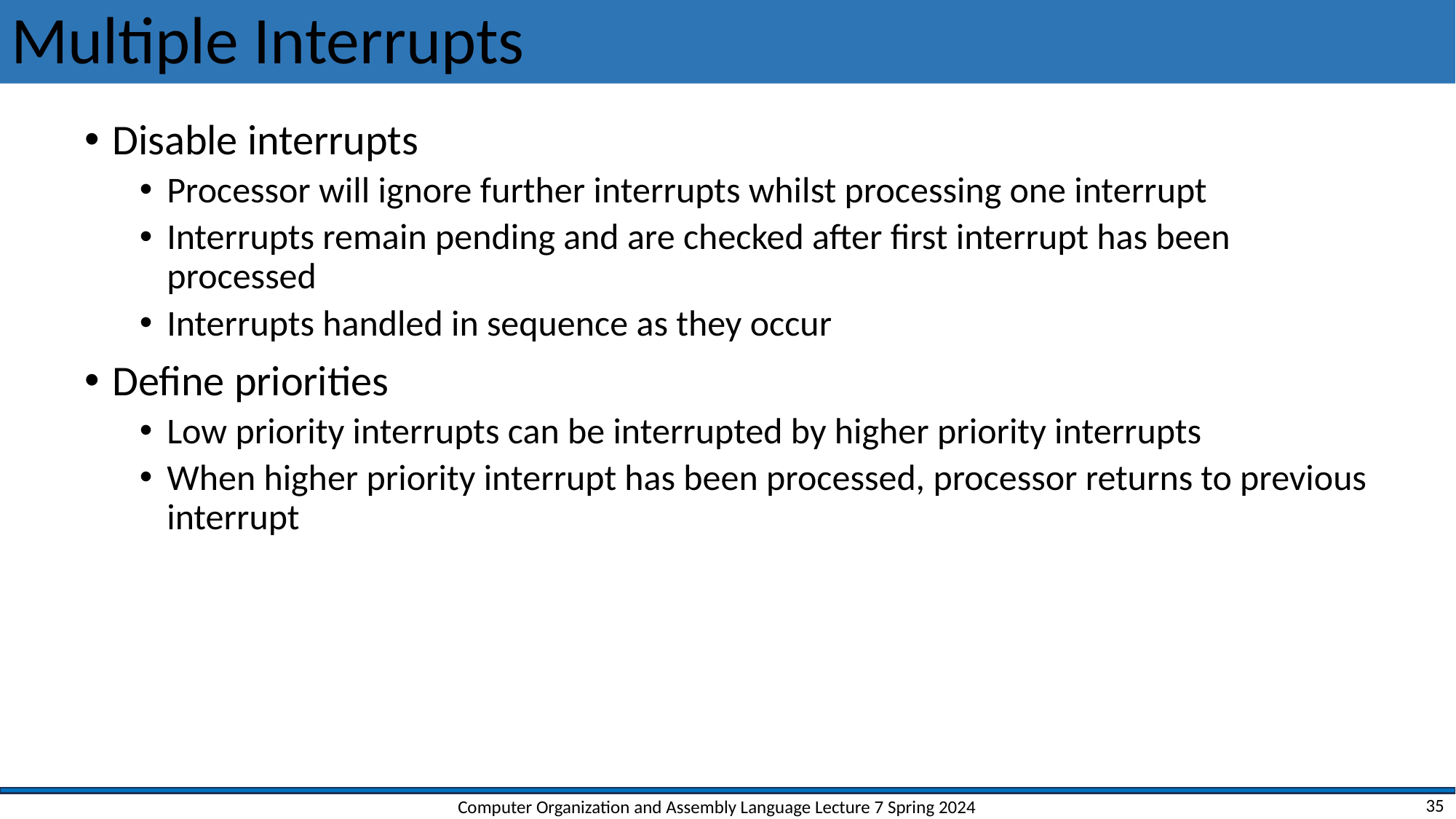

# Multiple Interrupts
Disable interrupts
Processor will ignore further interrupts whilst processing one interrupt
Interrupts remain pending and are checked after first interrupt has been processed
Interrupts handled in sequence as they occur
Define priorities
Low priority interrupts can be interrupted by higher priority interrupts
When higher priority interrupt has been processed, processor returns to previous interrupt
Computer Organization and Assembly Language Lecture 7 Spring 2024
35